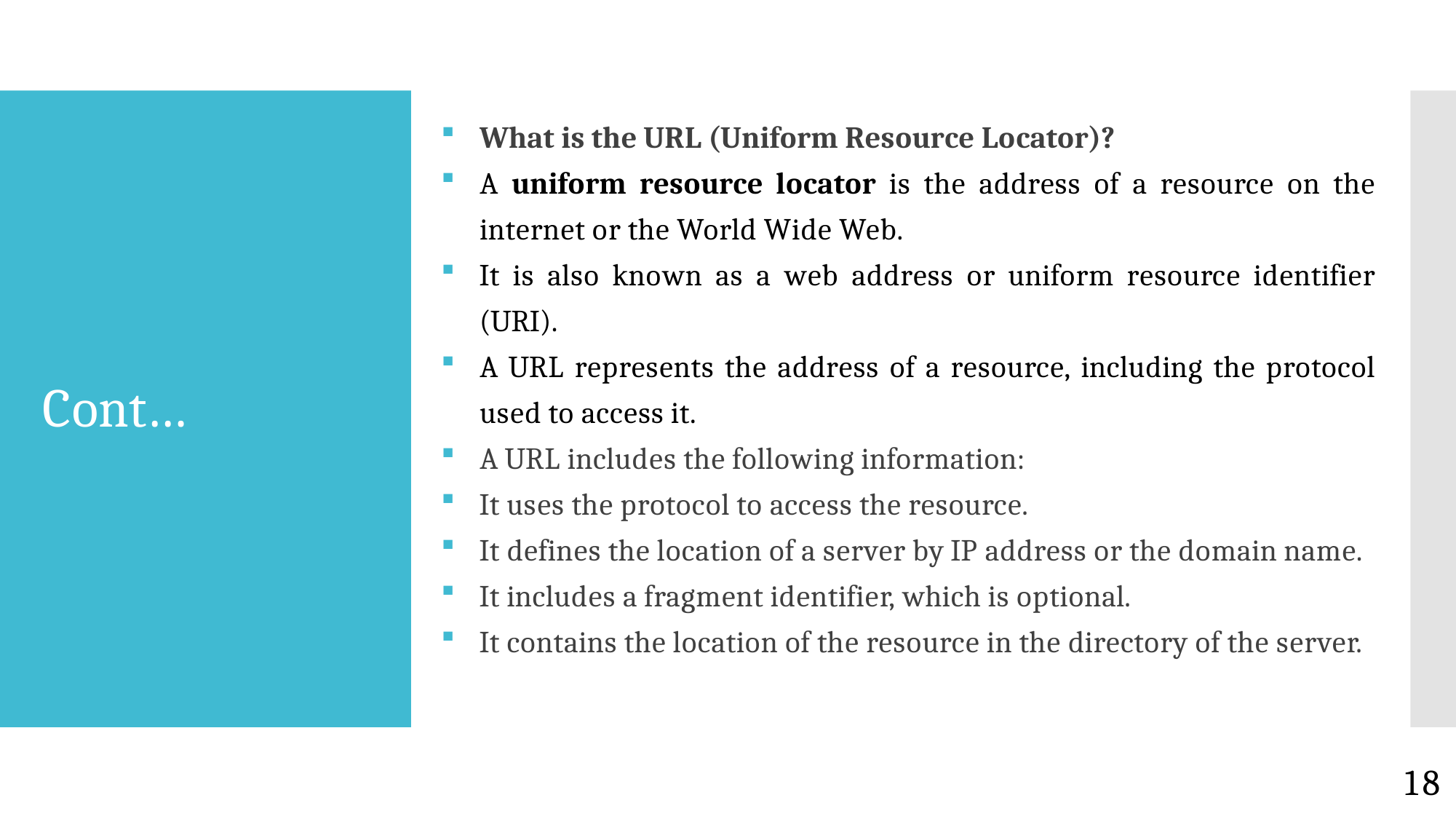

What is the URL (Uniform Resource Locator)?
A uniform resource locator is the address of a resource on the internet or the World Wide Web.
It is also known as a web address or uniform resource identifier (URI).
A URL represents the address of a resource, including the protocol used to access it.
A URL includes the following information:
It uses the protocol to access the resource.
It defines the location of a server by IP address or the domain name.
It includes a fragment identifier, which is optional.
It contains the location of the resource in the directory of the server.

# Cont…
18